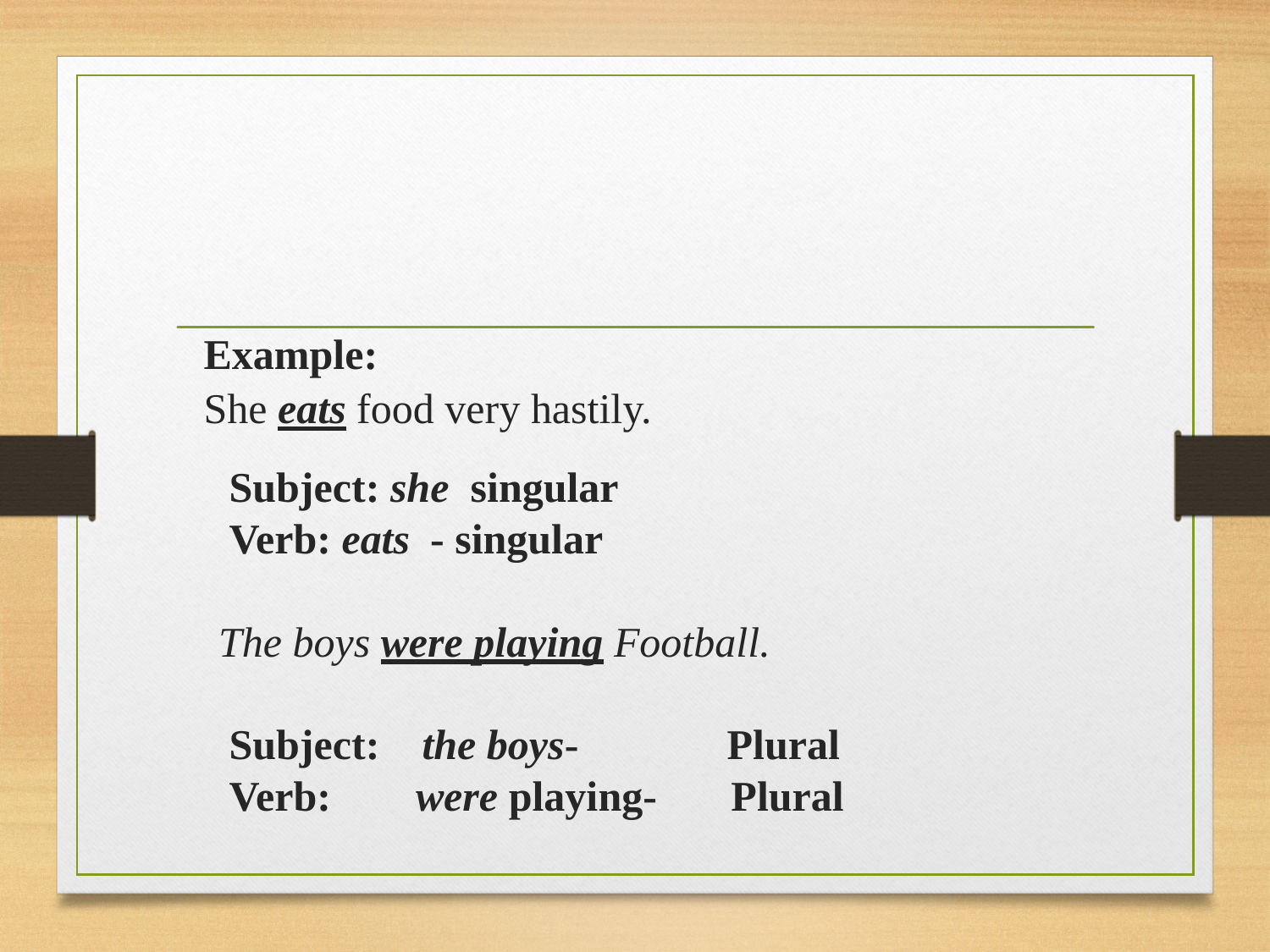

#

Example:

She eats food very hastily.

     Subject: she  singular
     Verb: eats	- singular

    The boys were playing Football.

     Subject:    the boys-              Plural
     Verb:        were playing-       Plural